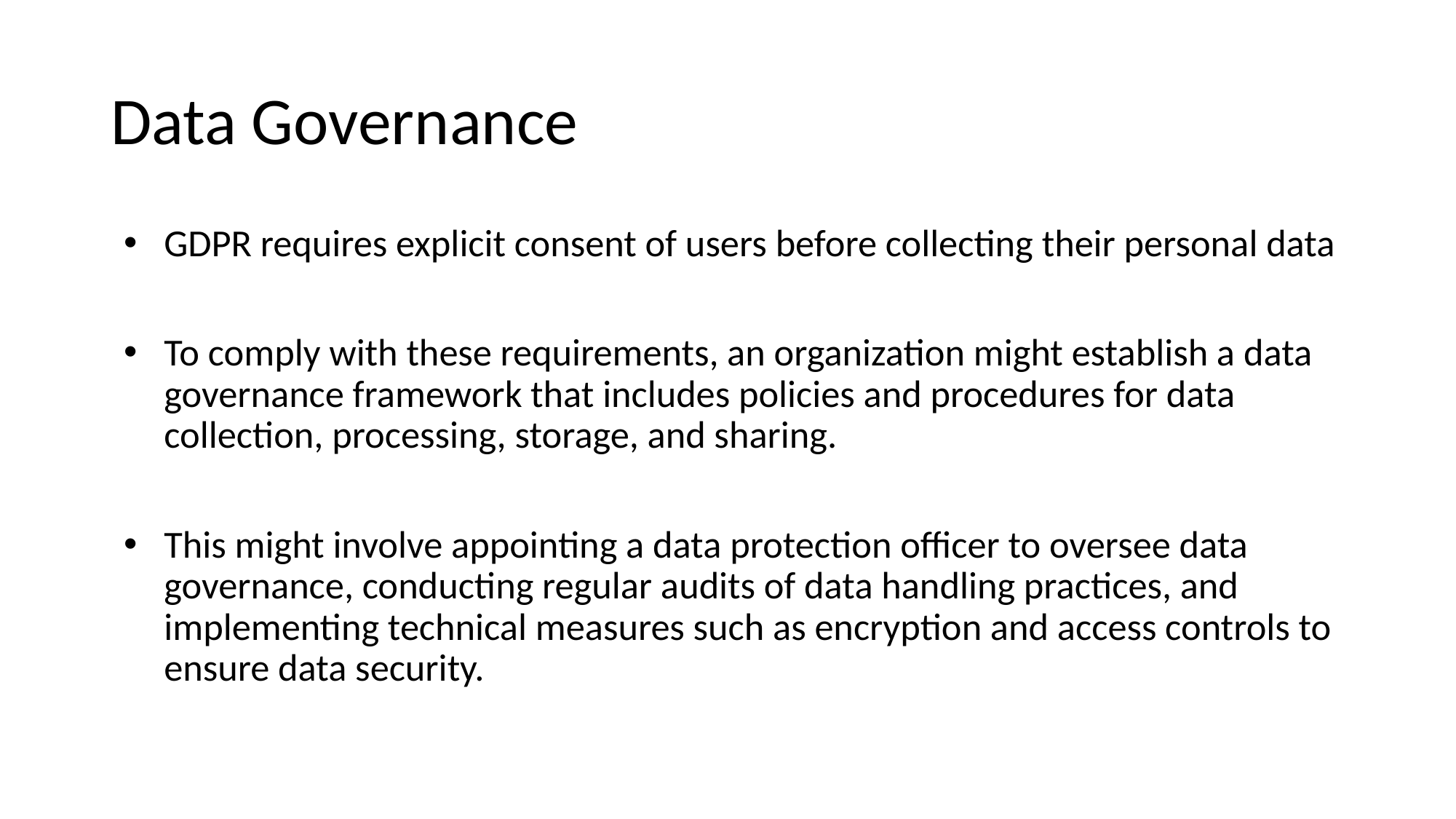

# Data Governance
GDPR requires explicit consent of users before collecting their personal data

To comply with these requirements, an organization might establish a data governance framework that includes policies and procedures for data collection, processing, storage, and sharing.

This might involve appointing a data protection officer to oversee data governance, conducting regular audits of data handling practices, and implementing technical measures such as encryption and access controls to ensure data security.